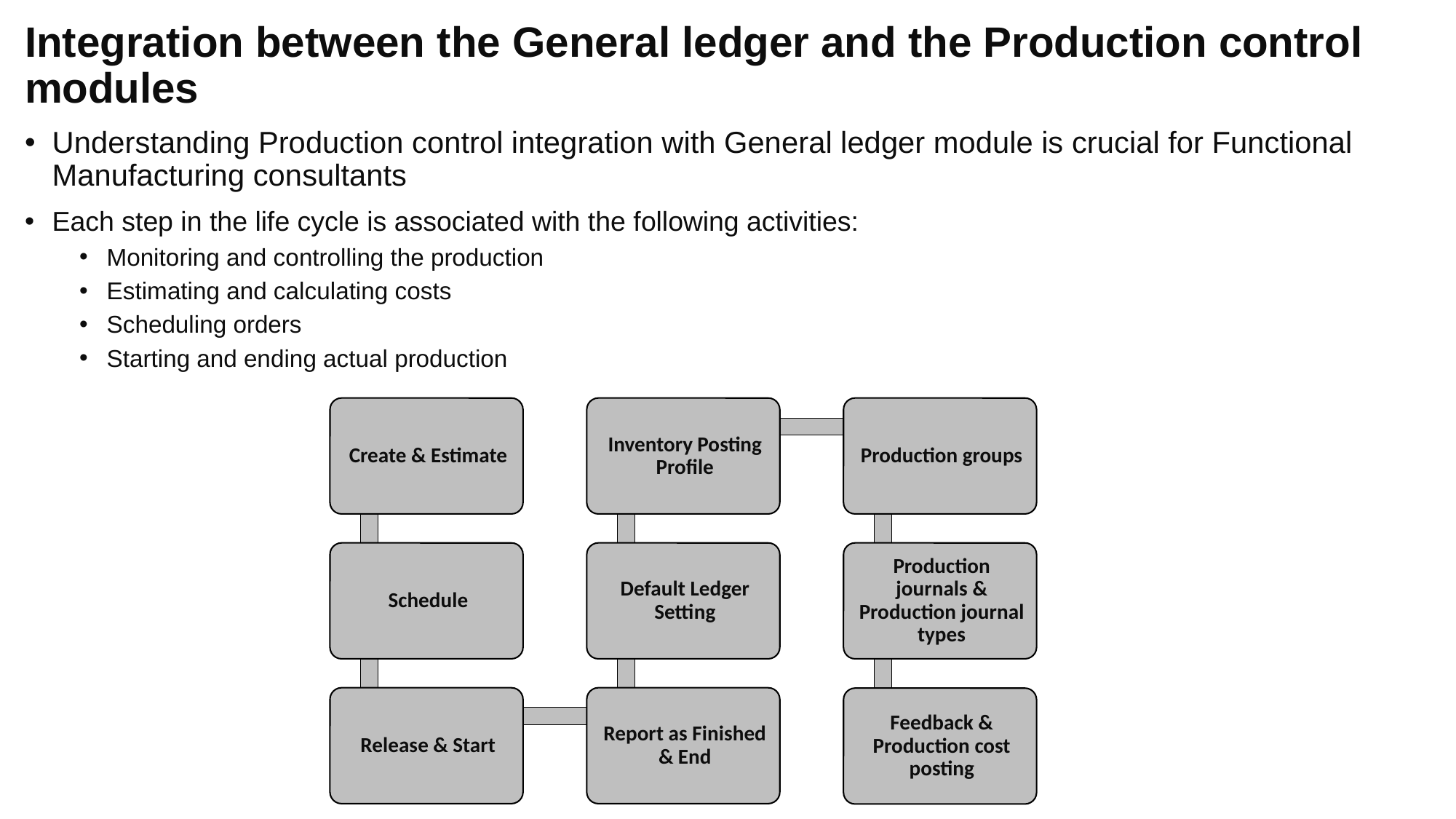

Integration between the General ledger and the Production control modules
Understanding Production control integration with General ledger module is crucial for Functional Manufacturing consultants
Each step in the life cycle is associated with the following activities:
Monitoring and controlling the production
Estimating and calculating costs
Scheduling orders
Starting and ending actual production

Create & Estimate
Schedule
Release & Start
Report as Finished & End
Default Ledger Setting
Inventory Posting Profile
Production groups
Production journals & Production journal types
Feedback & Production cost posting